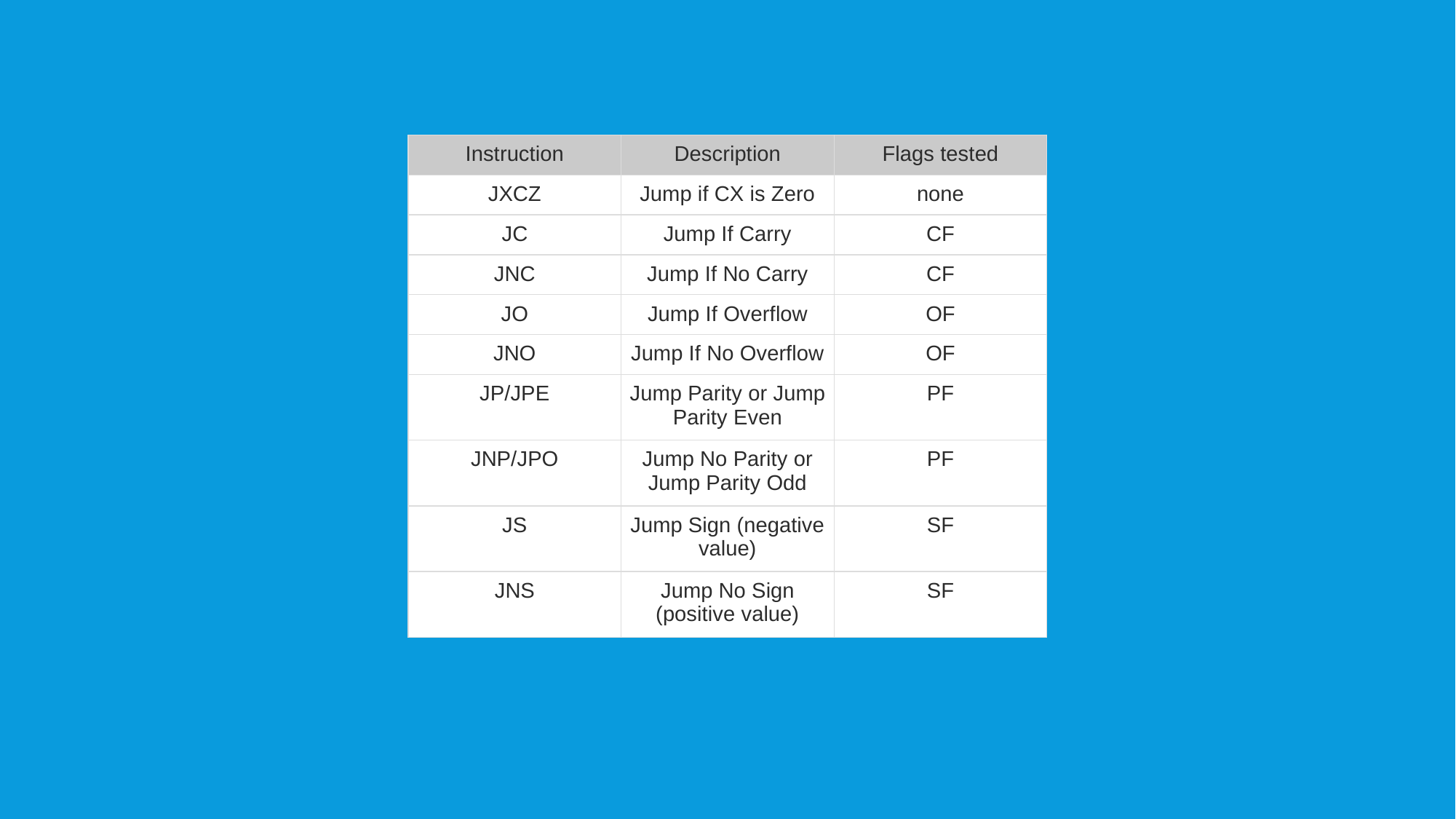

| Instruction | Description | Flags tested |
| --- | --- | --- |
| JXCZ | Jump if CX is Zero | none |
| JC | Jump If Carry | CF |
| JNC | Jump If No Carry | CF |
| JO | Jump If Overflow | OF |
| JNO | Jump If No Overflow | OF |
| JP/JPE | Jump Parity or Jump Parity Even | PF |
| JNP/JPO | Jump No Parity or Jump Parity Odd | PF |
| JS | Jump Sign (negative value) | SF |
| JNS | Jump No Sign (positive value) | SF |